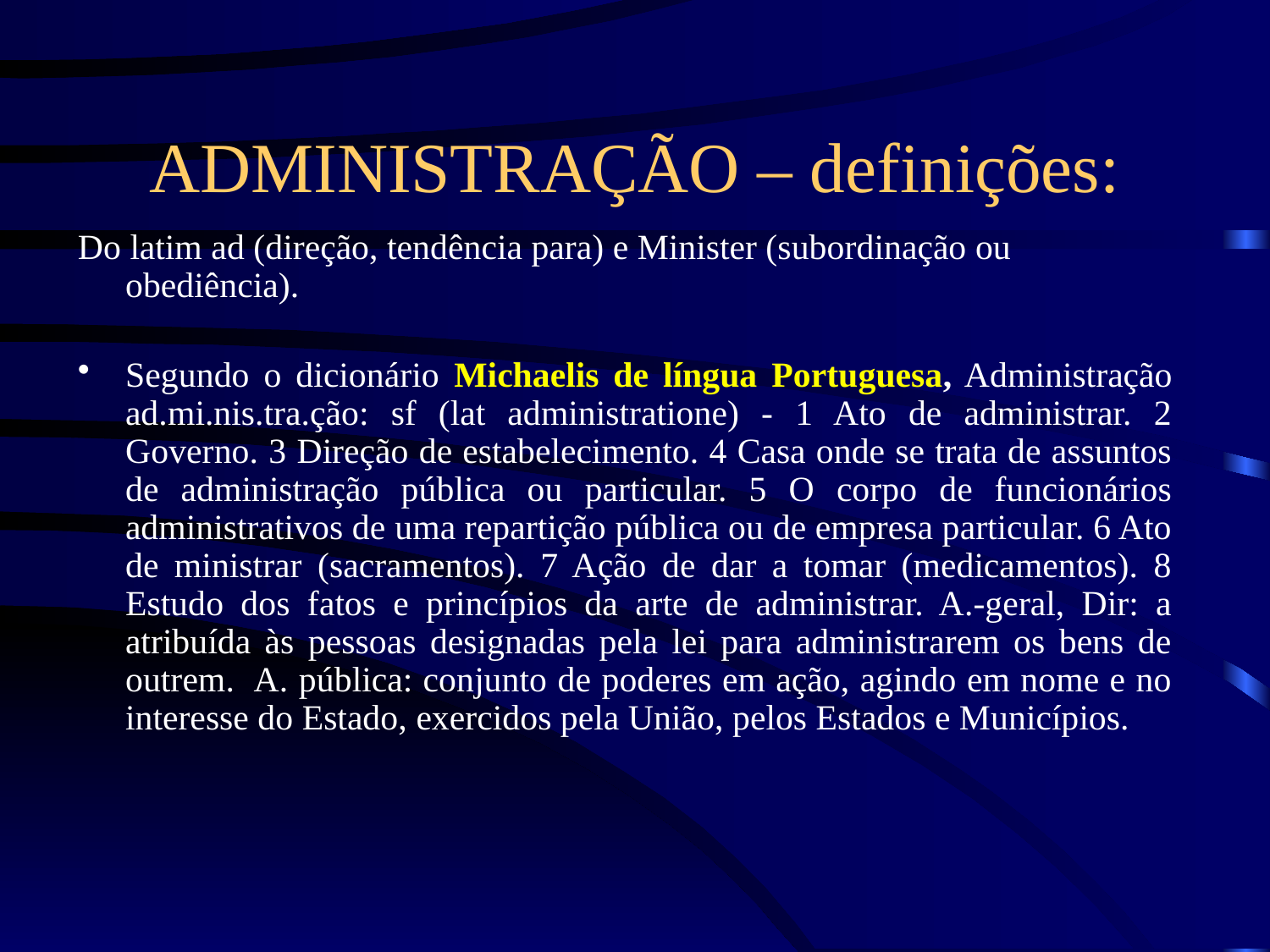

# ADMINISTRAÇÃO – definições:
Do latim ad (direção, tendência para) e Minister (subordinação ou obediência).

Segundo o dicionário Michaelis de língua Portuguesa, Administração ad.mi.nis.tra.ção: sf (lat administratione) - 1 Ato de administrar. 2 Governo. 3 Direção de estabelecimento. 4 Casa onde se trata de assuntos de administração pública ou particular. 5 O corpo de funcionários administrativos de uma repartição pública ou de empresa particular. 6 Ato de ministrar (sacramentos). 7 Ação de dar a tomar (medicamentos). 8 Estudo dos fatos e princípios da arte de administrar. A.-geral, Dir: a atribuída às pessoas designadas pela lei para administrarem os bens de outrem.  A. pública: conjunto de poderes em ação, agindo em nome e no interesse do Estado, exercidos pela União, pelos Estados e Municípios.